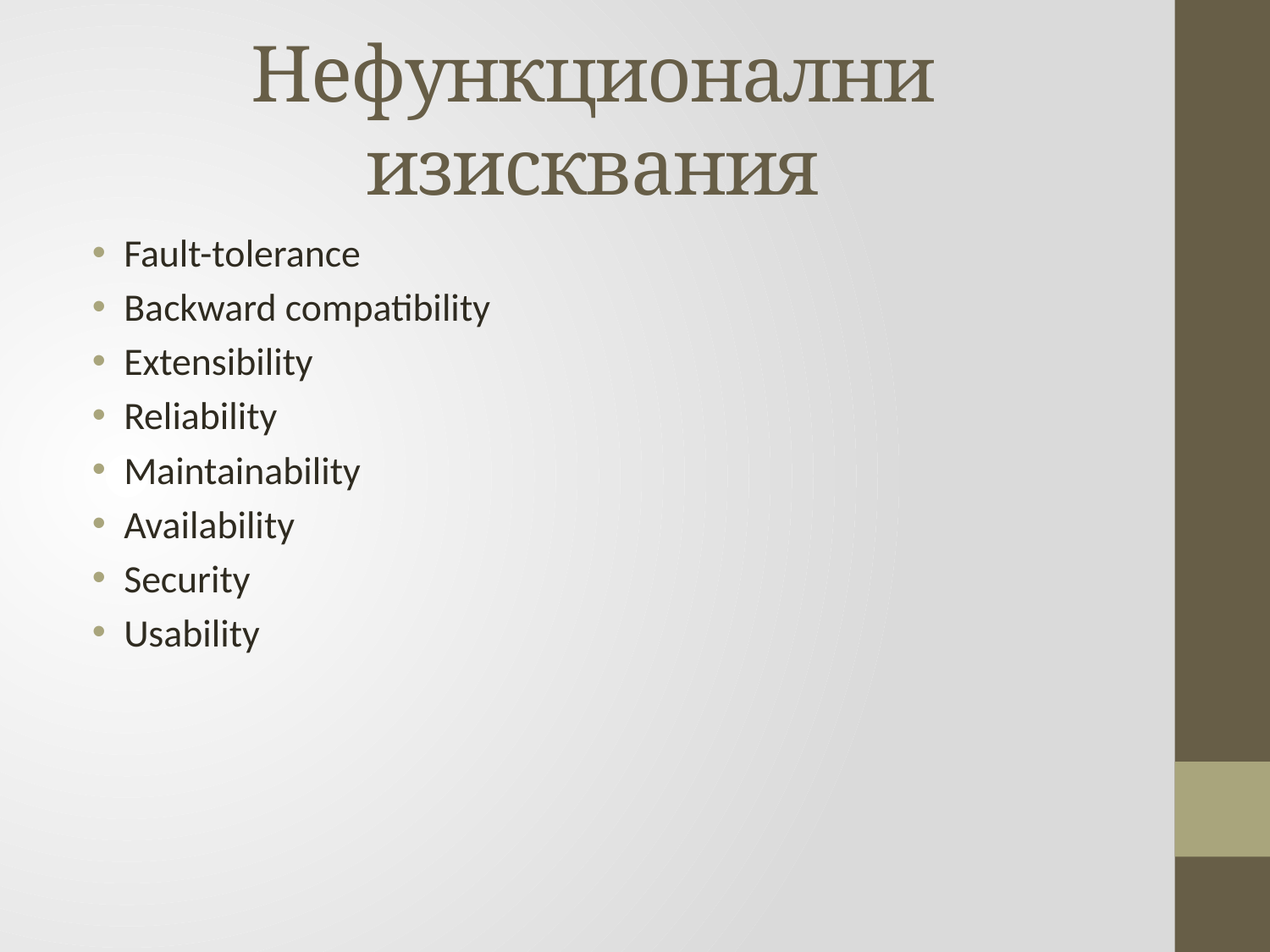

# Нефункционални изисквания
Fault-tolerance
Backward compatibility
Extensibility
Reliability
Maintainability
Availability
Security
Usability